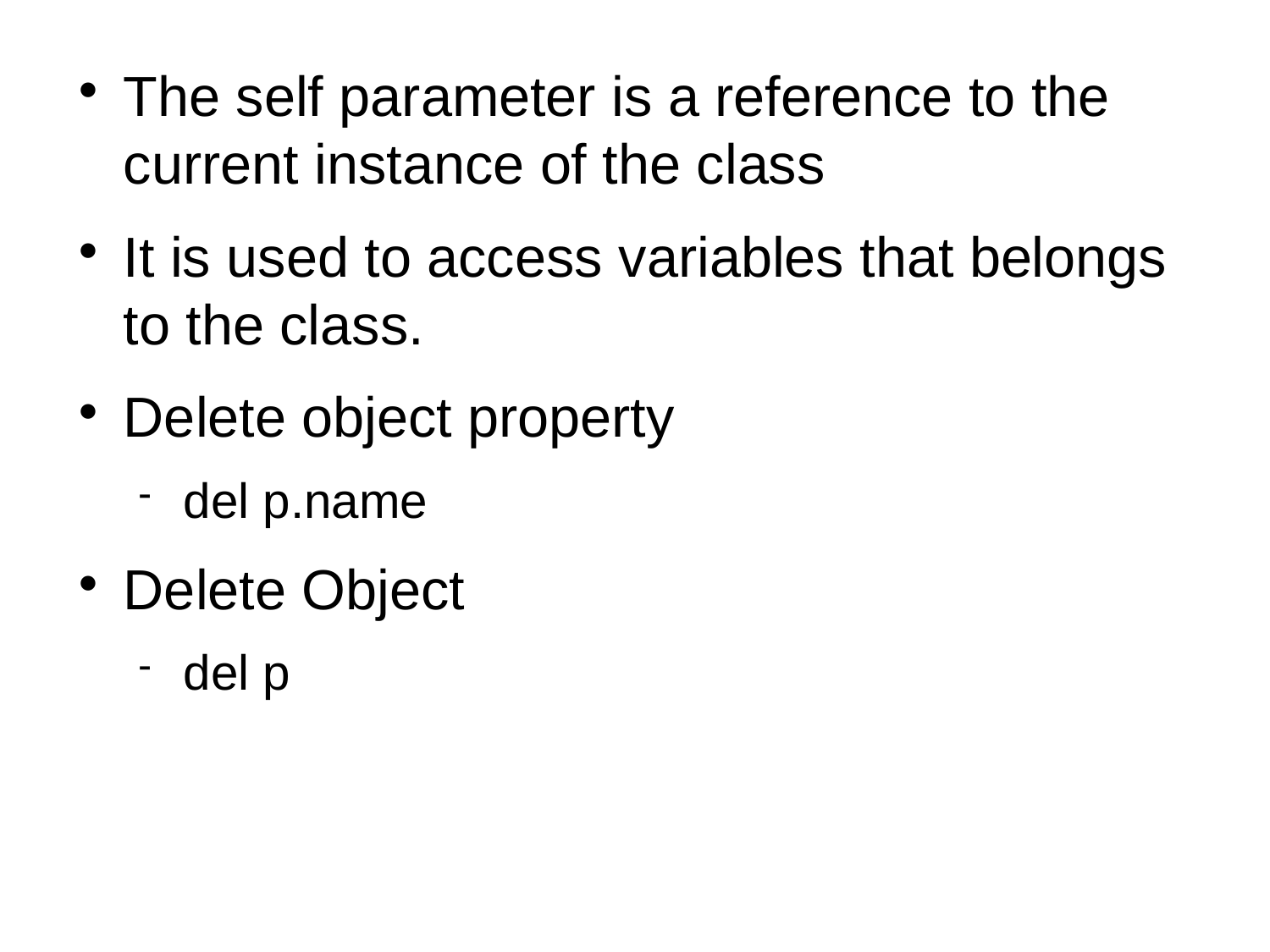

The self parameter is a reference to the current instance of the class
It is used to access variables that belongs to the class.
Delete object property
del p.name
Delete Object
del p